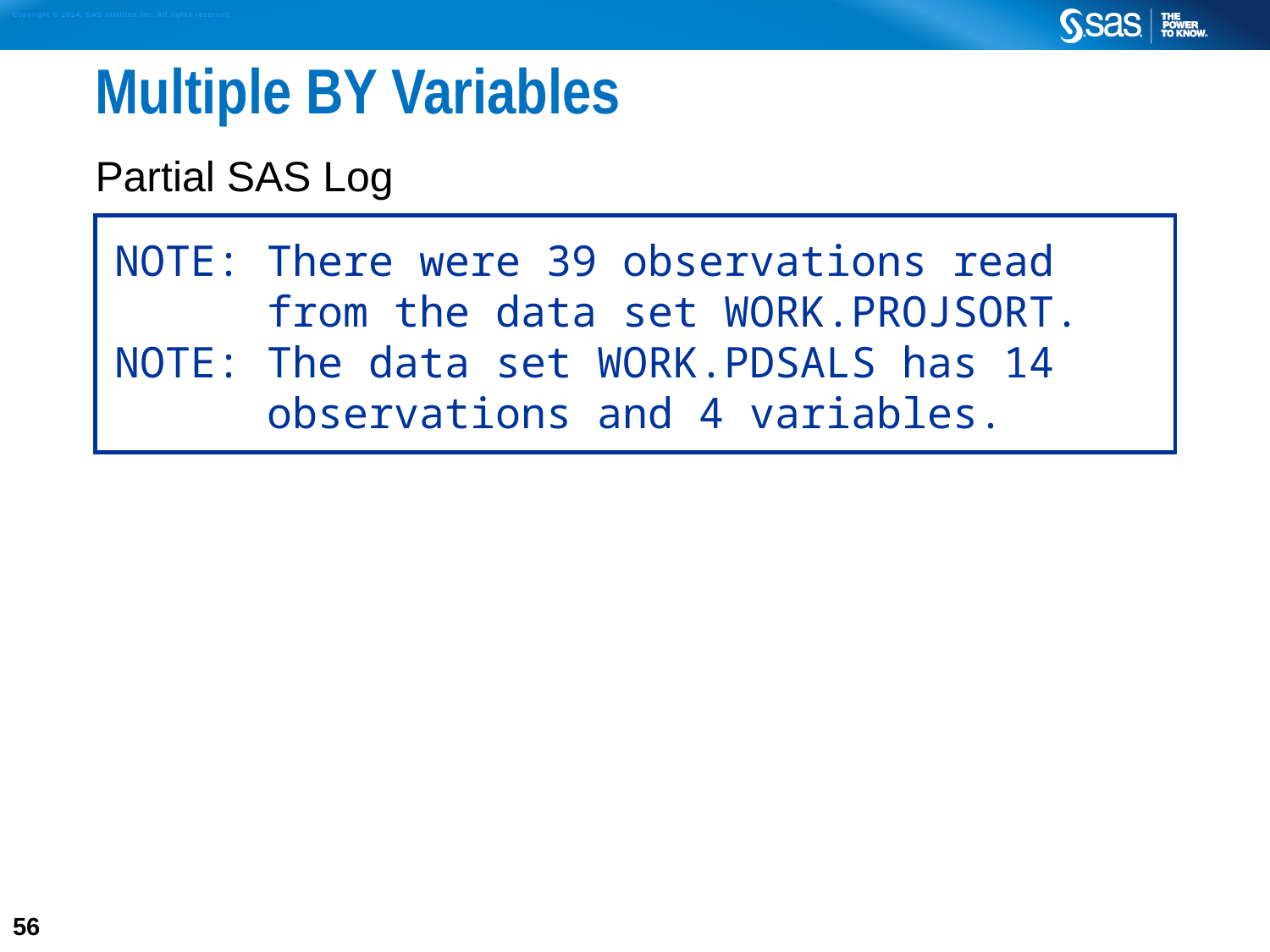

# Multiple BY Variables
Partial SAS Log

NOTE: There were 39 observations read
      from the data set WORK.PROJSORT.
NOTE: The data set WORK.PDSALS has 14
      observations and 4 variables.
56